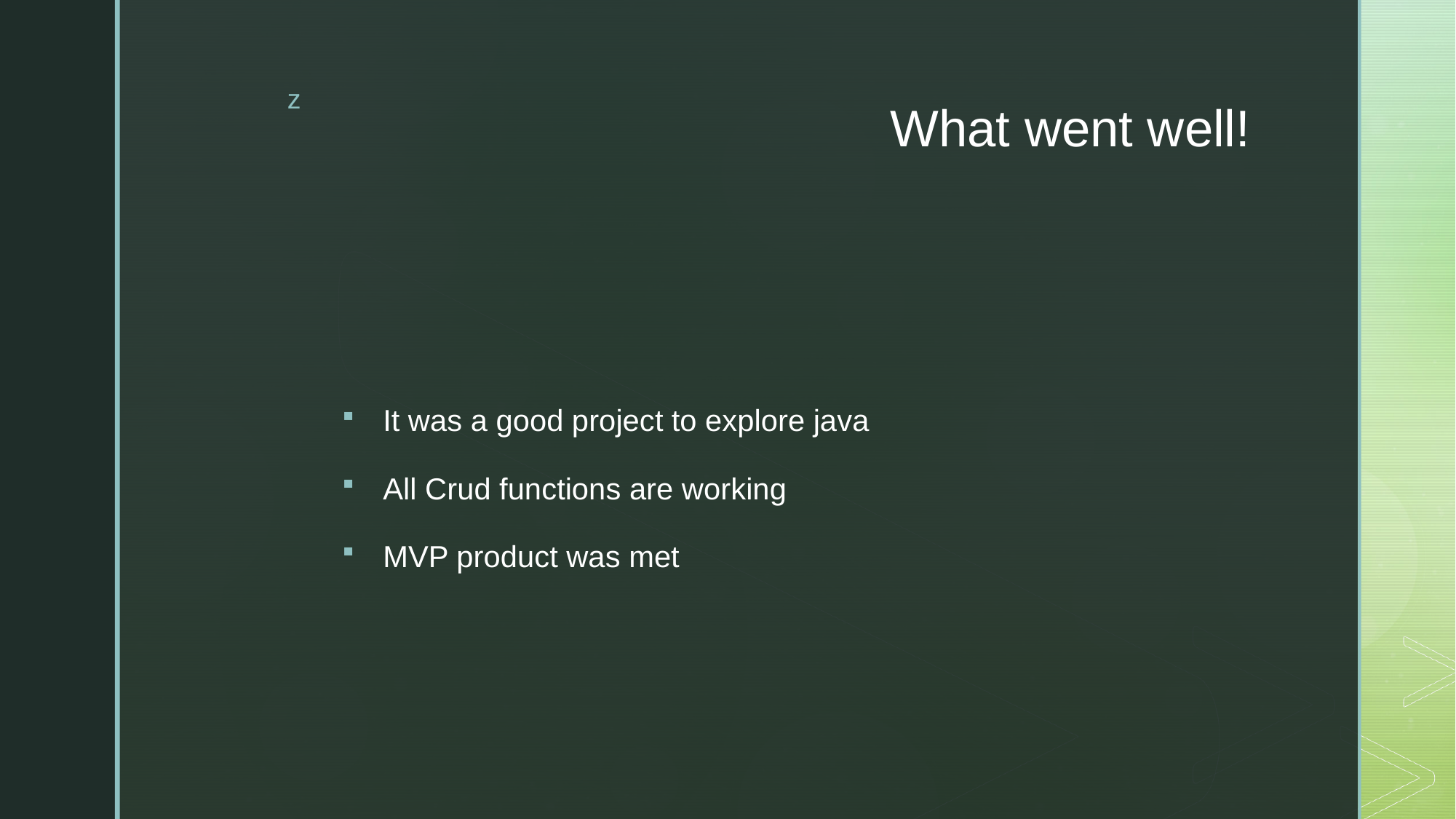

# What went well!
It was a good project to explore java
All Crud functions are working
MVP product was met